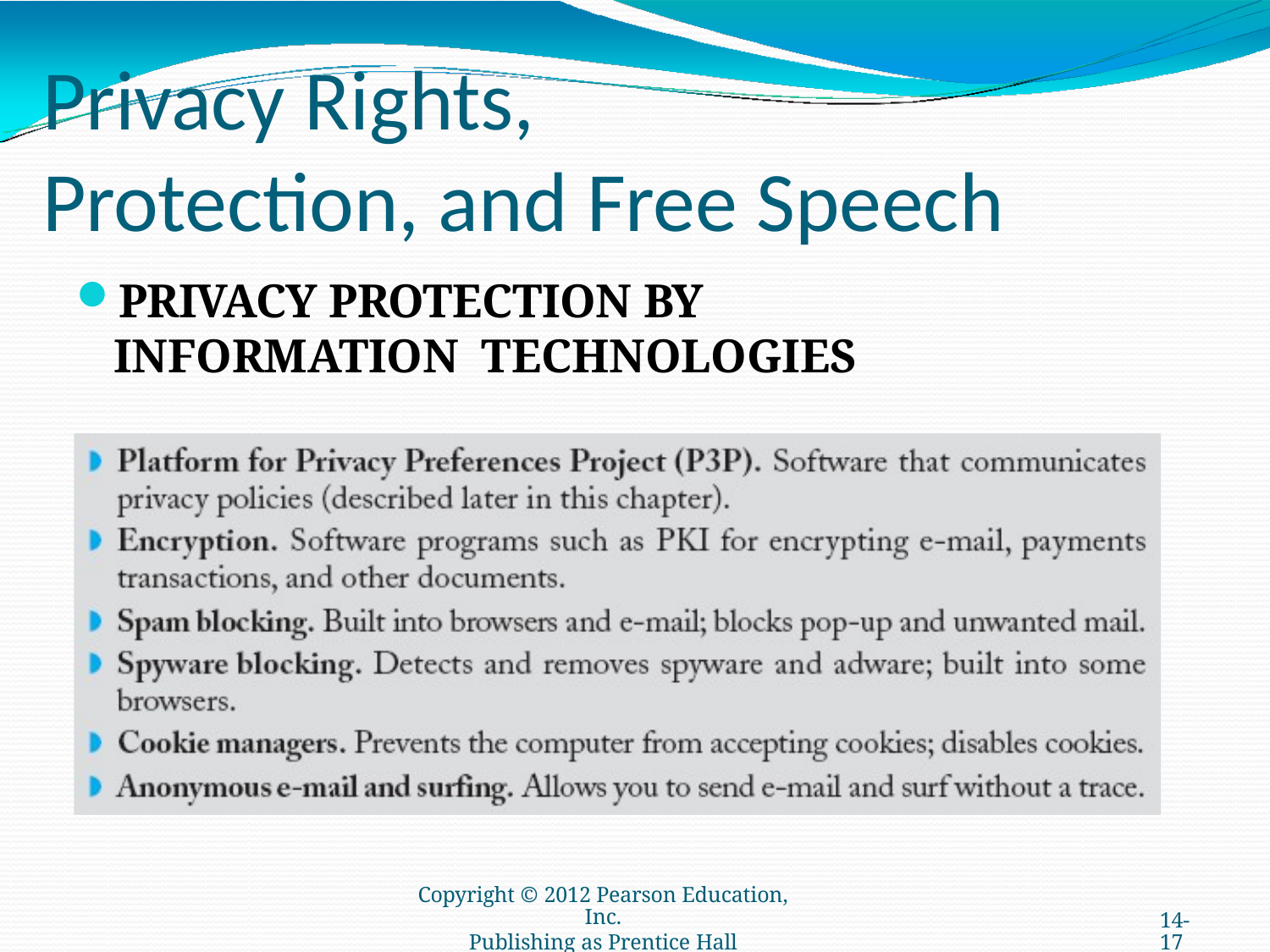

# Privacy Rights,
Protection, and Free Speech
PRIVACY PROTECTION BY INFORMATION  TECHNOLOGIES

Copyright © 2012 Pearson Education, Inc.
Publishing as Prentice Hall
14-17